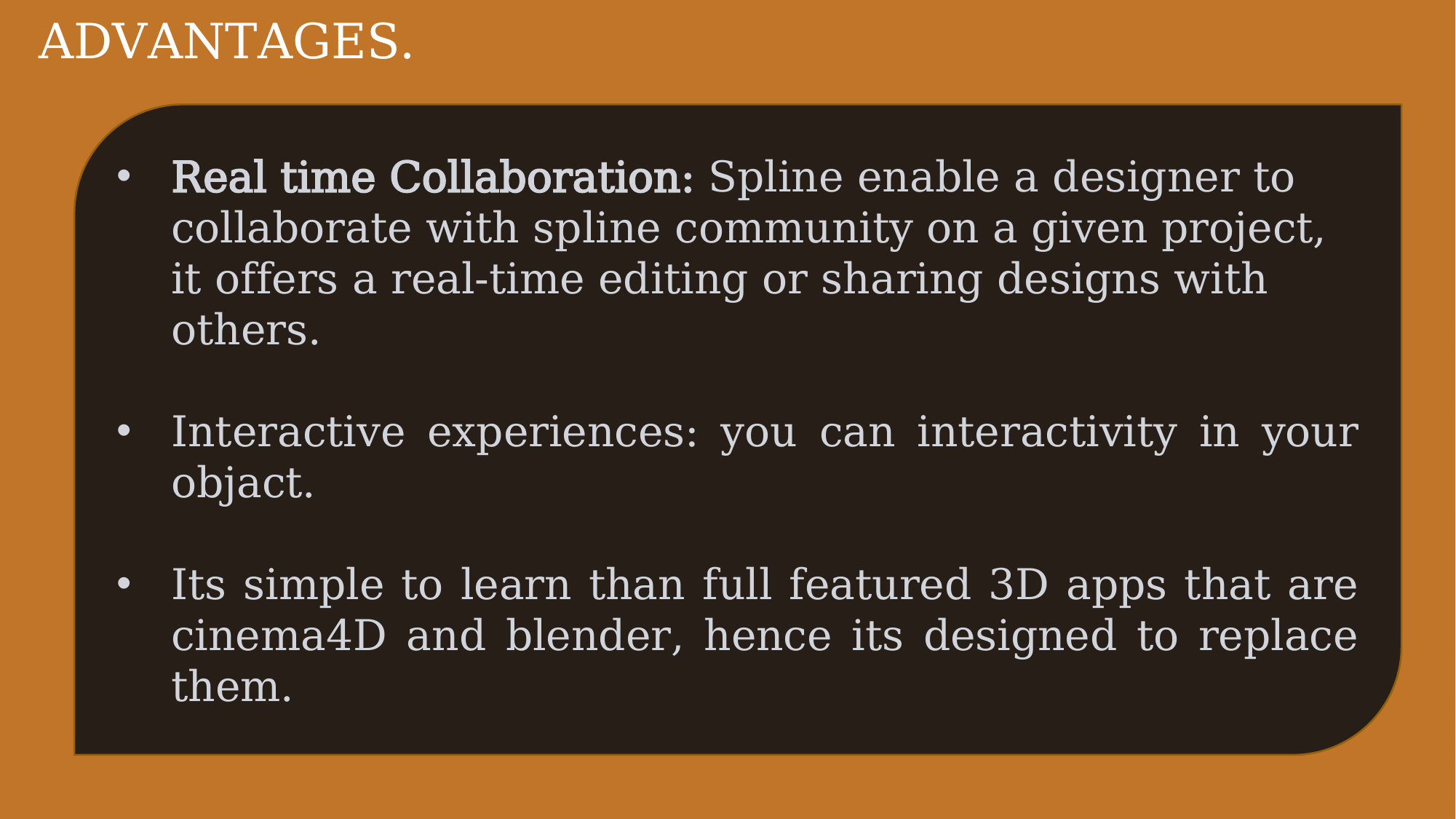

Advantages.
Real time Collaboration: Spline enable a designer to collaborate with spline community on a given project, it offers a real-time editing or sharing designs with others.

Interactive experiences: you can interactivity in your objact.

Its simple to learn than full featured 3D apps that are cinema4D and blender, hence its designed to replace them.